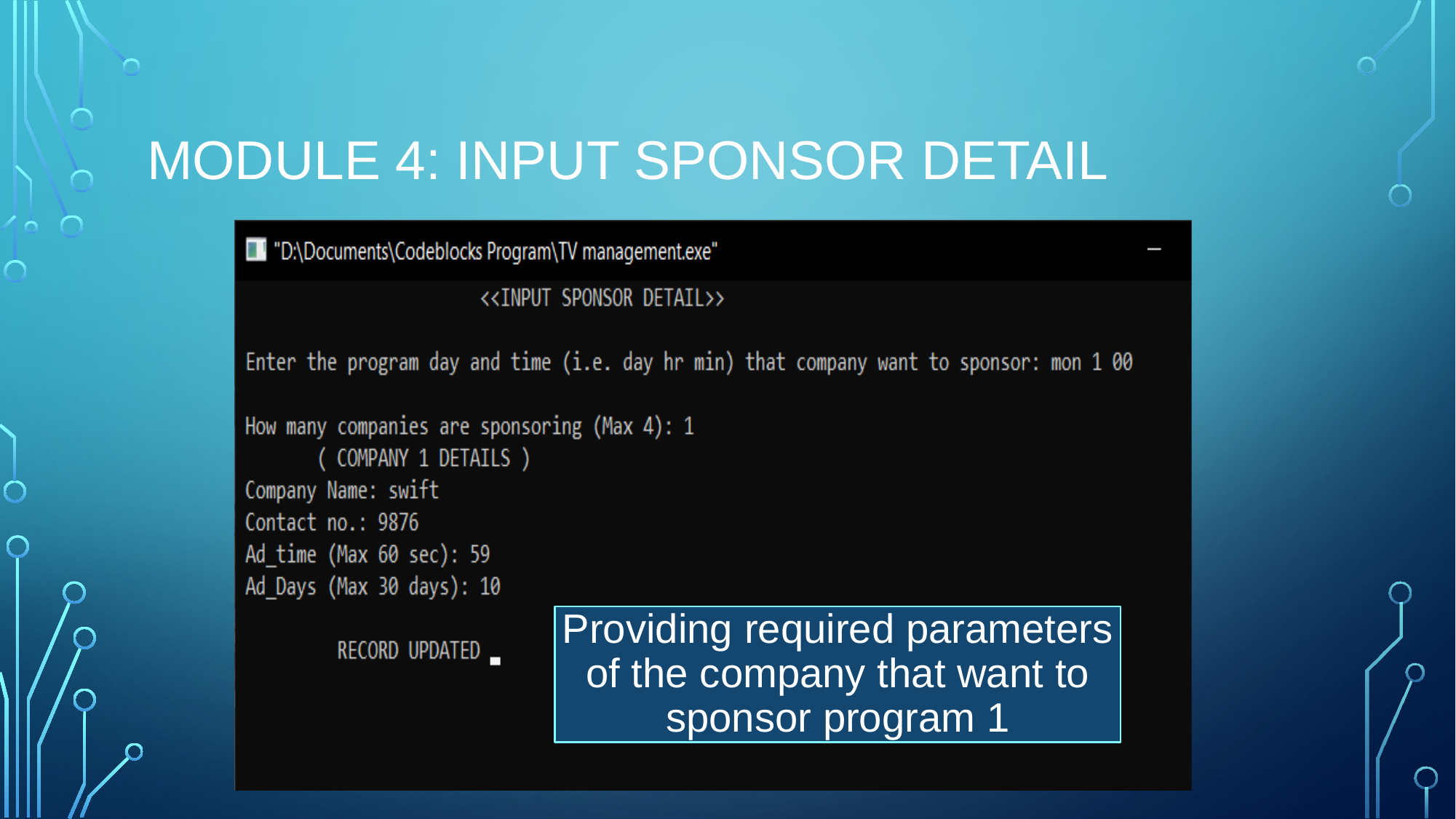

# Module 4: input sponsor detail
Providing required parameters of the company that want to sponsor program 1